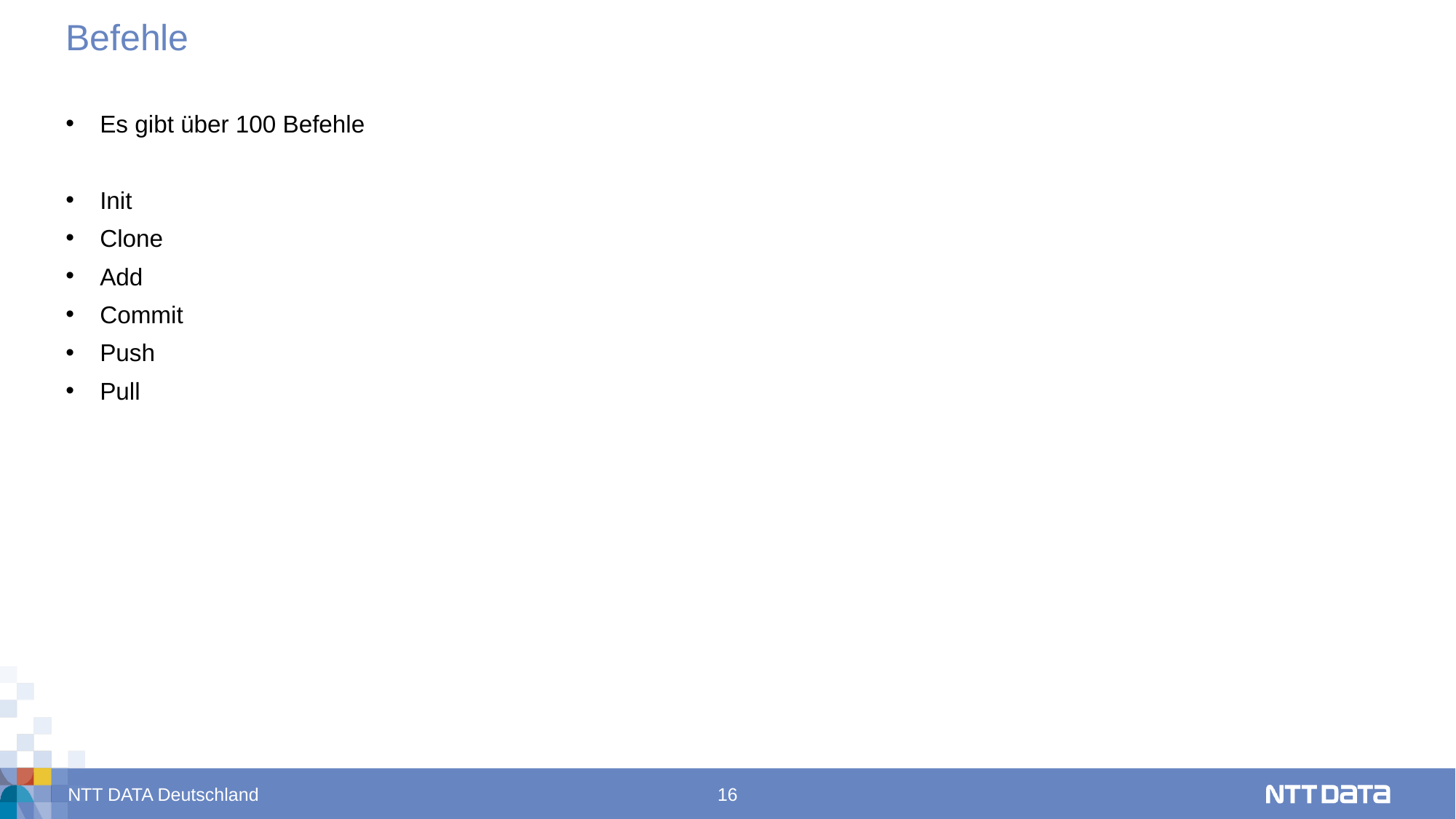

# Befehle
Es gibt über 100 Befehle

Init
Clone
Add
Commit
Push
Pull
NTT DATA Deutschland
16